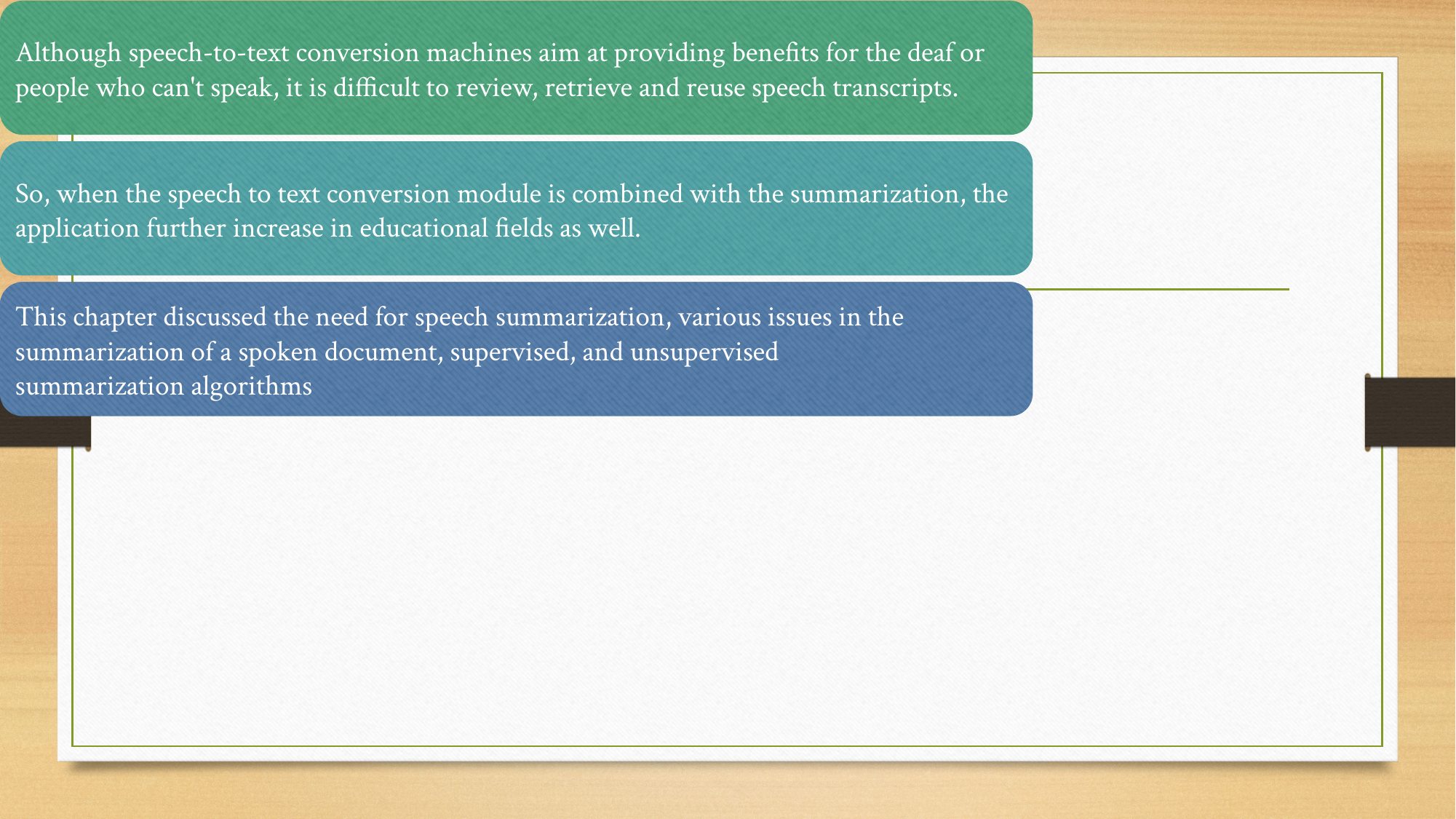

# Conclusion
Although speech-to-text conversion machines aim at providing benefits for the deaf or people who can't speak, it is difficult to review, retrieve and reuse speech transcripts.
So, when the speech to text conversion module is combined with the summarization, the application further increase in educational fields as well.
This chapter discussed the need for speech summarization, various issues in the summarization of a spoken document, supervised, and unsupervised summarization algorithms